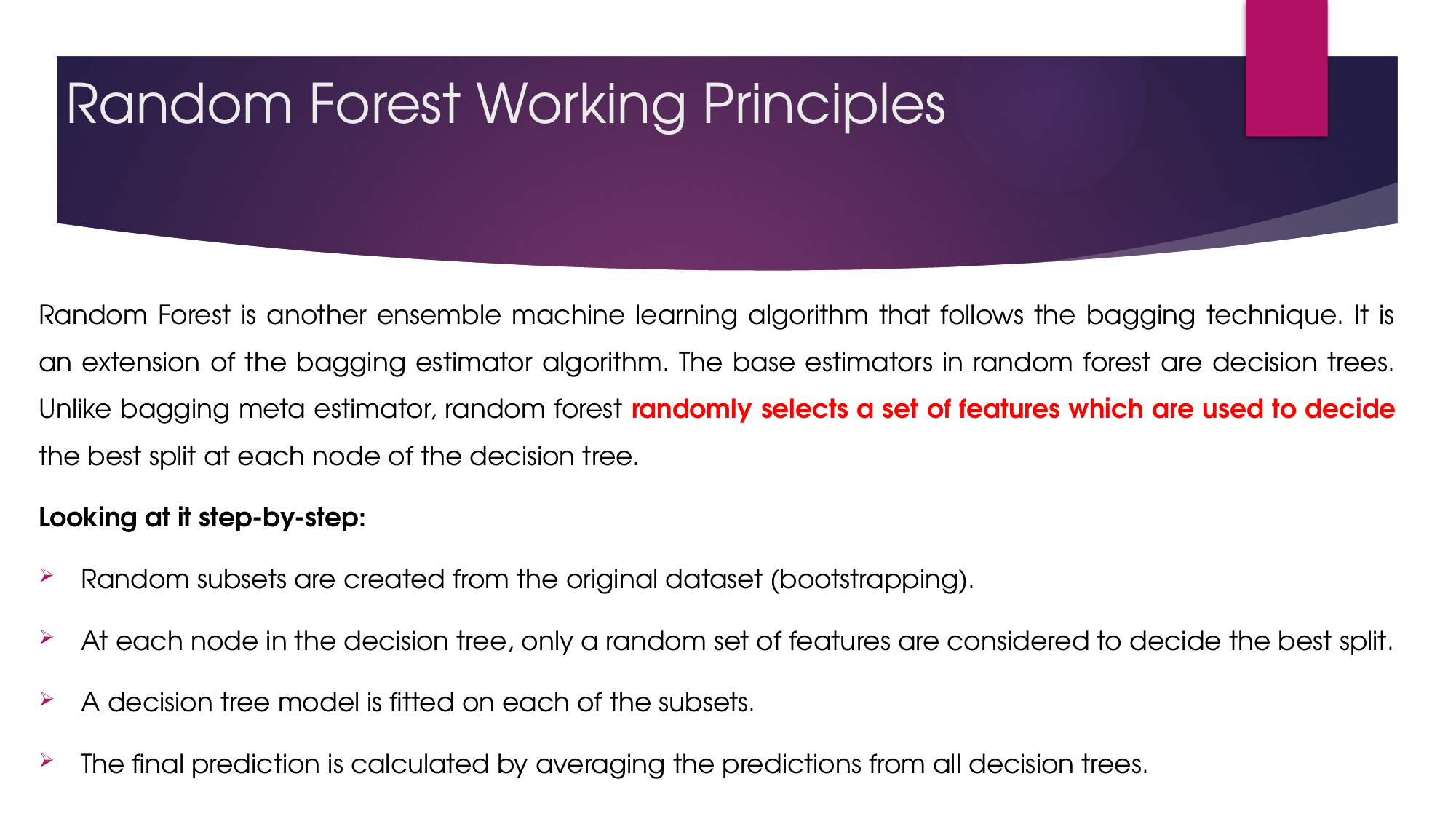

# Random Forest Working Principles
Random Forest is another ensemble machine learning algorithm that follows the bagging technique. It is an extension of the bagging estimator algorithm. The base estimators in random forest are decision trees. Unlike bagging meta estimator, random forest randomly selects a set of features which are used to decide the best split at each node of the decision tree.
Looking at it step-by-step:
Random subsets are created from the original dataset (bootstrapping).
At each node in the decision tree, only a random set of features are considered to decide the best split.
A decision tree model is fitted on each of the subsets.
The final prediction is calculated by averaging the predictions from all decision trees.